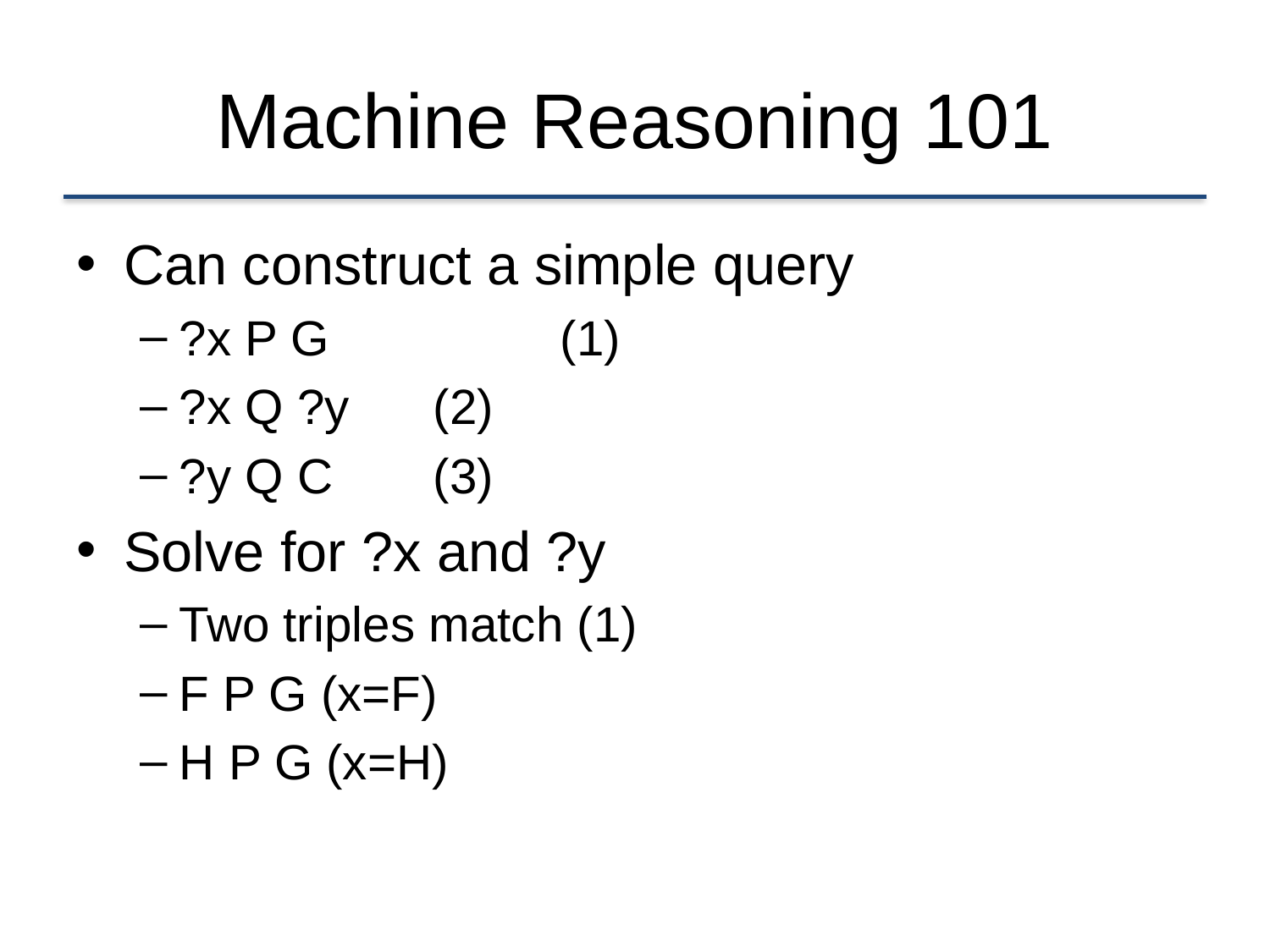

# Machine Reasoning 101
Can construct a simple query
?x P G		(1)
?x Q ?y	(2)
?y Q C	(3)
Solve for ?x and ?y
Two triples match (1)
F P G (x=F)
H P G (x=H)